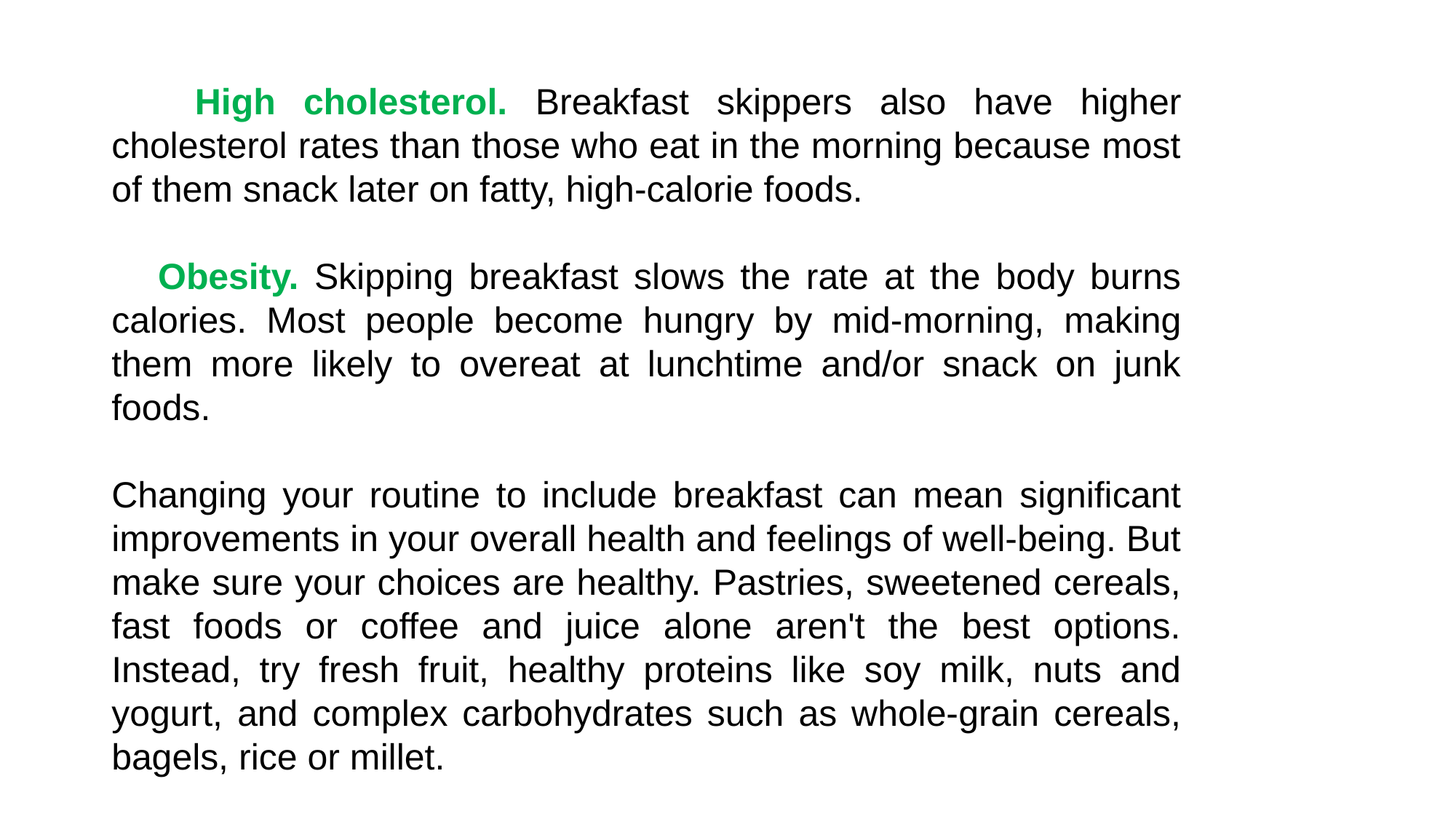

High cholesterol. Breakfast skippers also have higher cholesterol rates than those who eat in the morning because most of them snack later on fatty, high-calorie foods.
   Obesity. Skipping breakfast slows the rate at the body burns calories. Most people become hungry by mid-morning, making them more likely to overeat at lunchtime and/or snack on junk foods.

Changing your routine to include breakfast can mean significant improvements in your overall health and feelings of well-being. But make sure your choices are healthy. Pastries, sweetened cereals, fast foods or coffee and juice alone aren't the best options. Instead, try fresh fruit, healthy proteins like soy milk, nuts and yogurt, and complex carbohydrates such as whole-grain cereals, bagels, rice or millet.